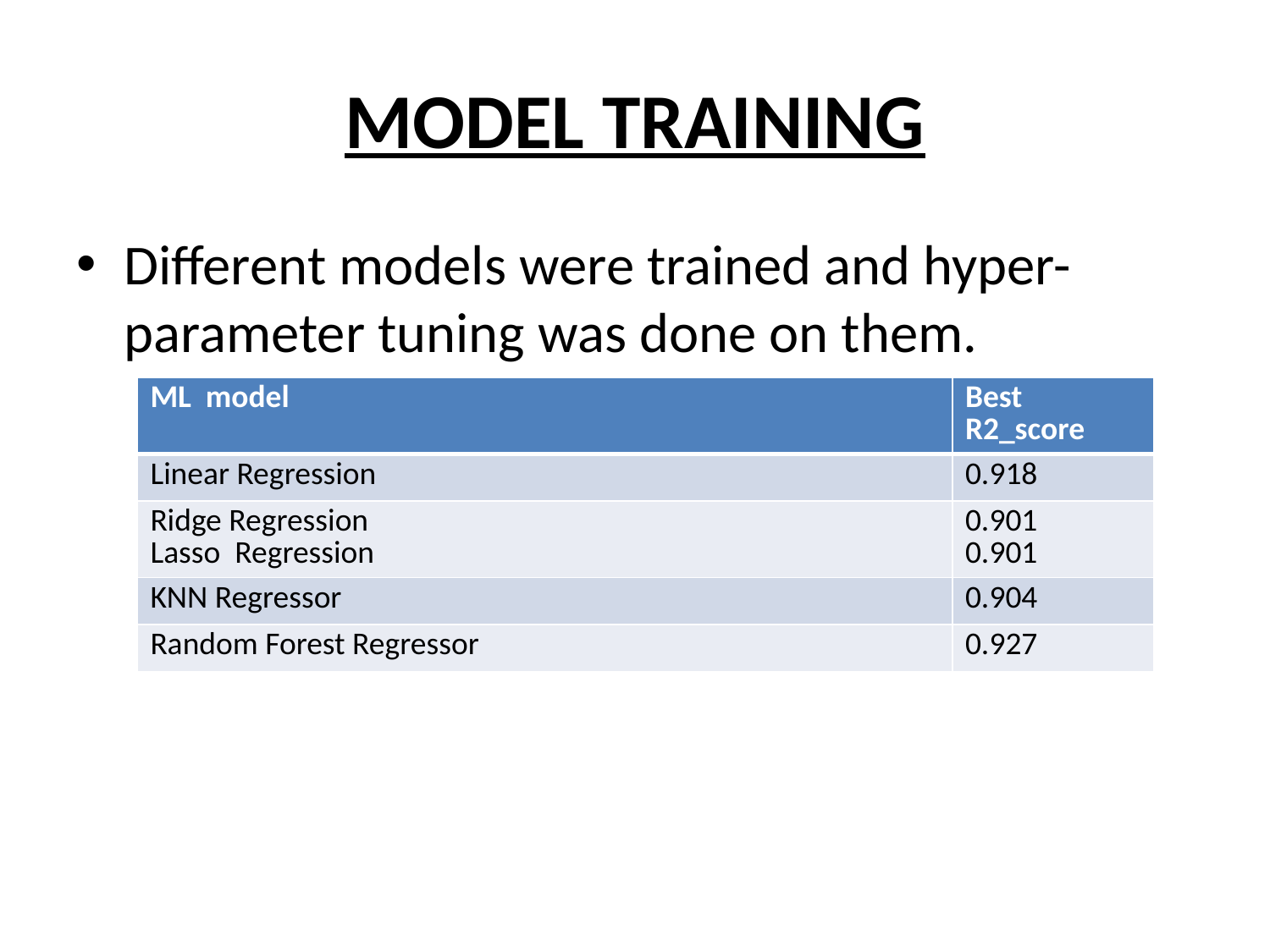

# MODEL TRAINING
Different models were trained and hyper-parameter tuning was done on them.

| ML model | Best R2\_score |
| --- | --- |
| Linear Regression | 0.918 |
| Ridge Regression Lasso Regression | 0.901 0.901 |
| KNN Regressor | 0.904 |
| Random Forest Regressor | 0.927 |